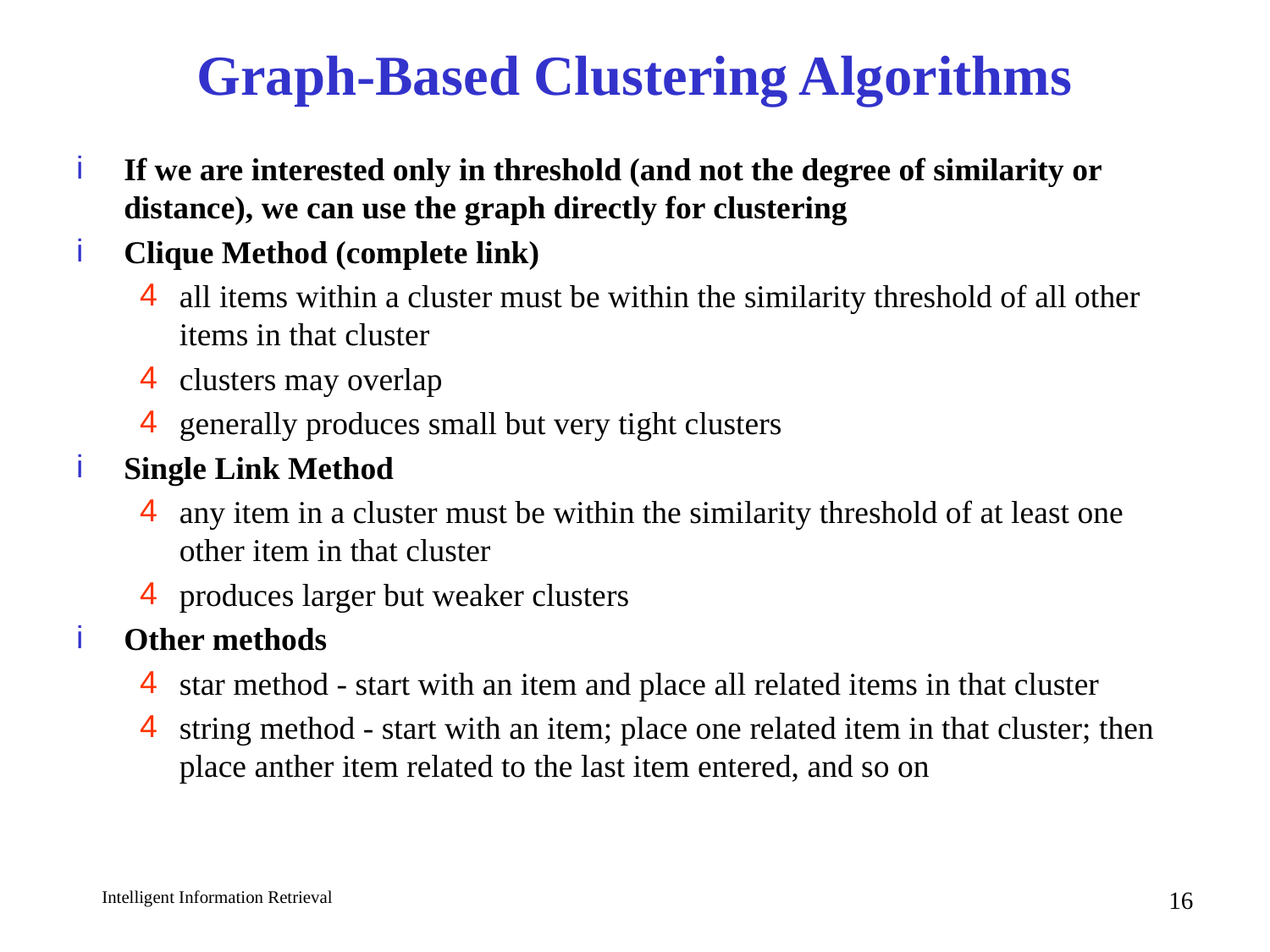

# Graph-Based Clustering Algorithms
If we are interested only in threshold (and not the degree of similarity or distance), we can use the graph directly for clustering
Clique Method (complete link)
all items within a cluster must be within the similarity threshold of all other items in that cluster
clusters may overlap
generally produces small but very tight clusters
Single Link Method
any item in a cluster must be within the similarity threshold of at least one other item in that cluster
produces larger but weaker clusters
Other methods
star method - start with an item and place all related items in that cluster
string method - start with an item; place one related item in that cluster; then place anther item related to the last item entered, and so on
16
Intelligent Information Retrieval